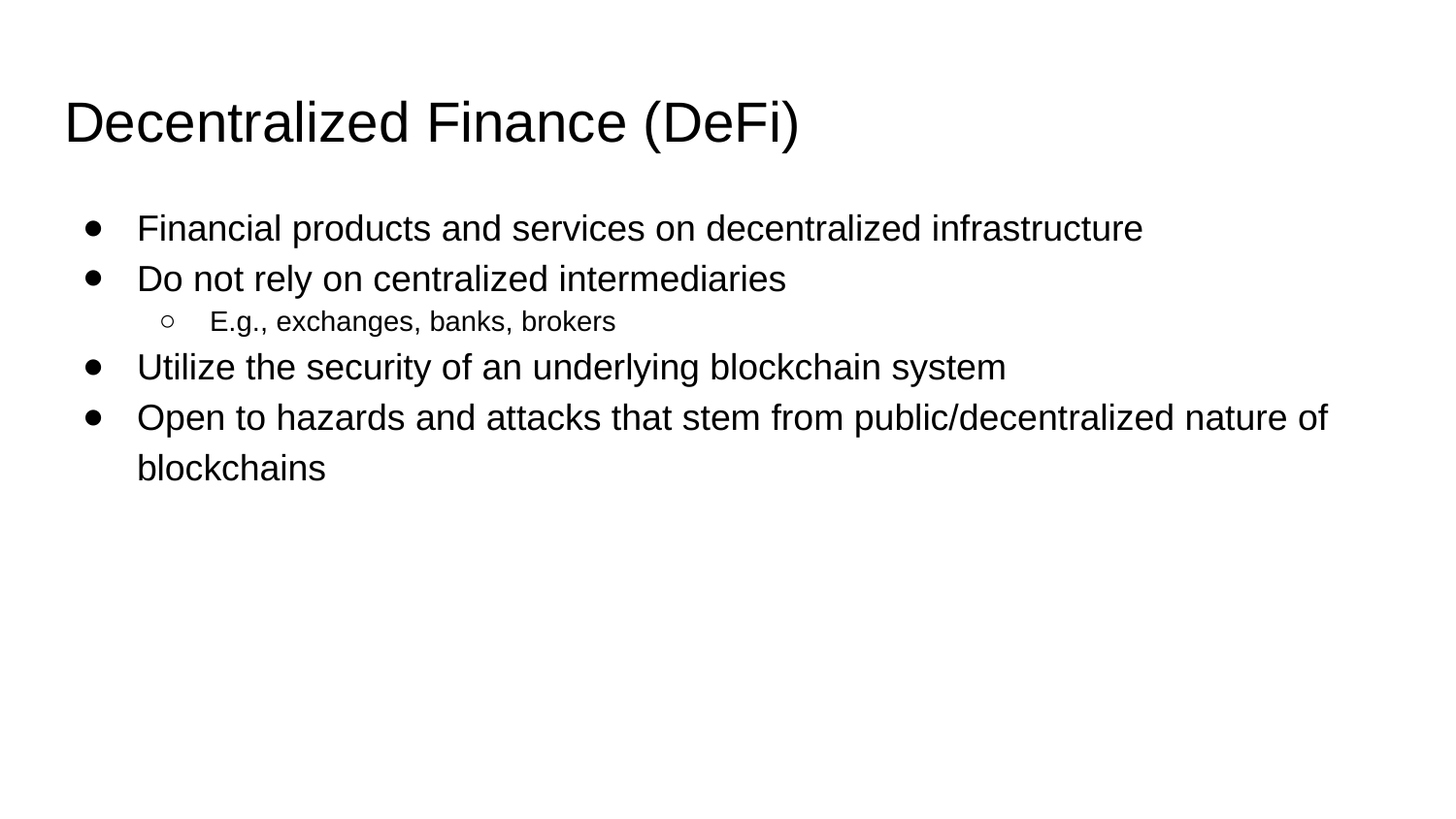

# Decentralized Finance (DeFi)
Financial products and services on decentralized infrastructure
Do not rely on centralized intermediaries
E.g., exchanges, banks, brokers
Utilize the security of an underlying blockchain system
Open to hazards and attacks that stem from public/decentralized nature of blockchains